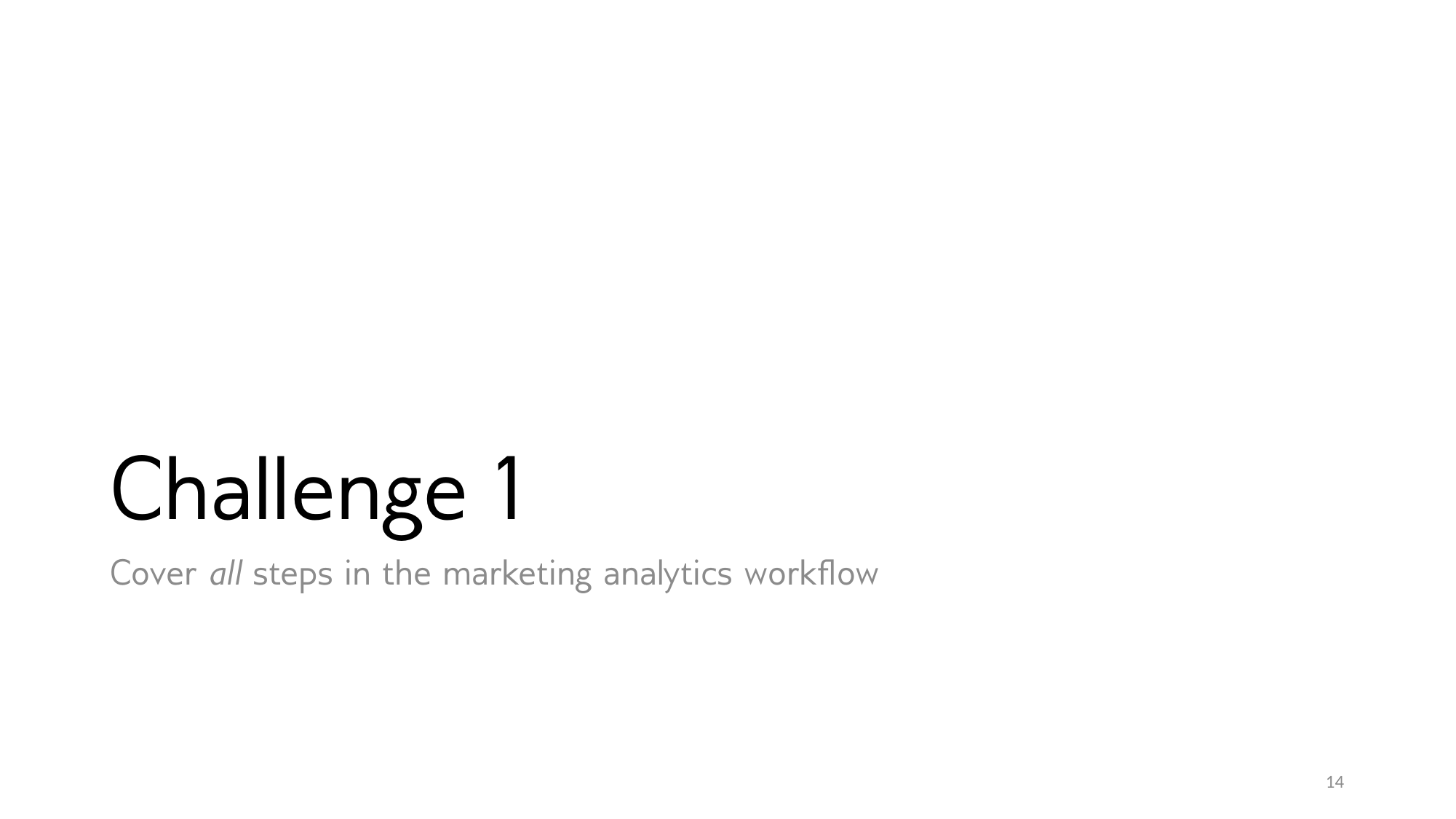

# Challenge 1
Cover all steps in the marketing analytics workflow
14